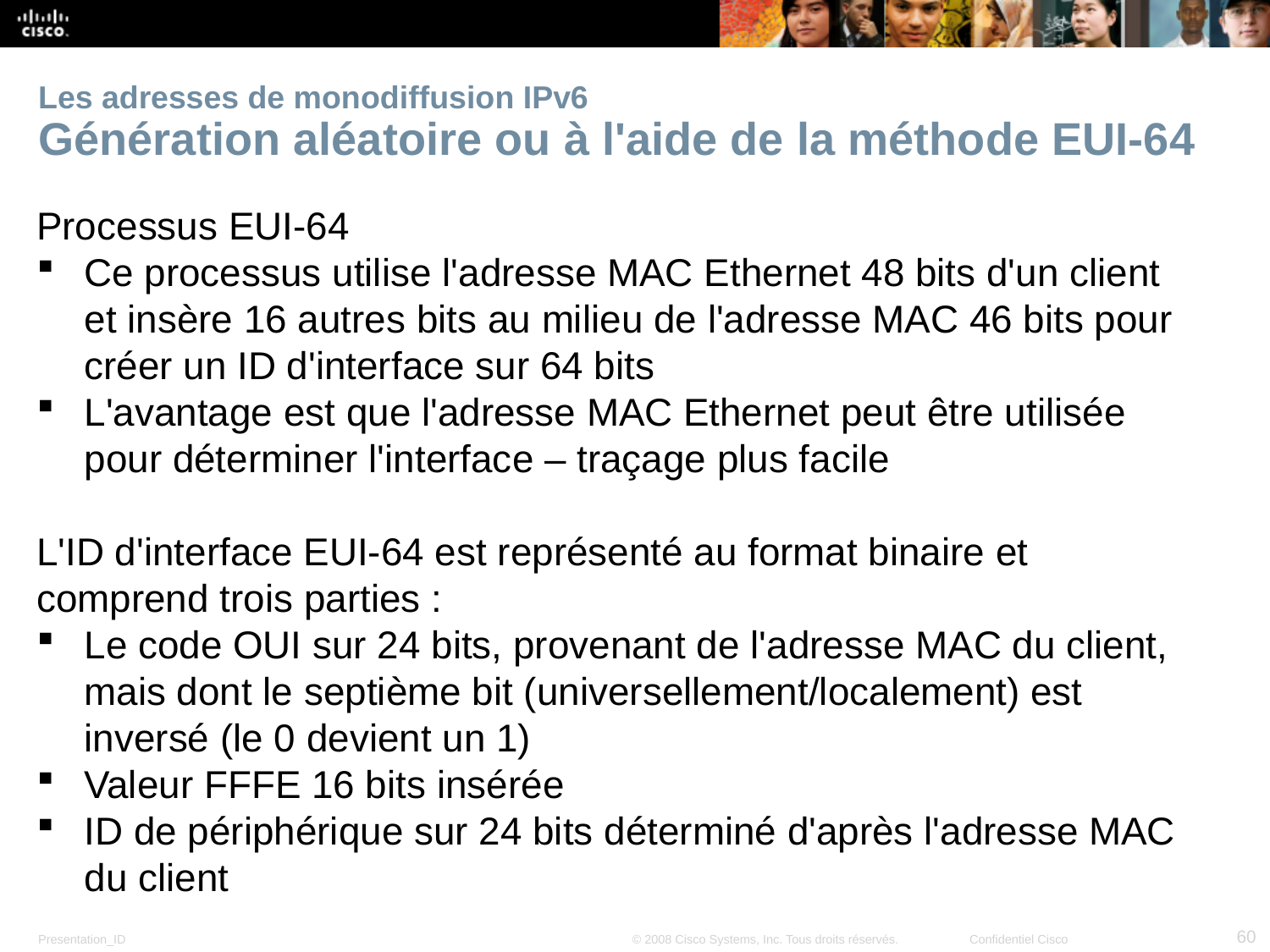

# Les adresses de monodiffusion IPv6 Génération aléatoire ou à l'aide de la méthode EUI-64
Processus EUI-64
Ce processus utilise l'adresse MAC Ethernet 48 bits d'un client et insère 16 autres bits au milieu de l'adresse MAC 46 bits pour créer un ID d'interface sur 64 bits
L'avantage est que l'adresse MAC Ethernet peut être utilisée pour déterminer l'interface – traçage plus facile

L'ID d'interface EUI-64 est représenté au format binaire et comprend trois parties :
Le code OUI sur 24 bits, provenant de l'adresse MAC du client, mais dont le septième bit (universellement/localement) est inversé (le 0 devient un 1)
Valeur FFFE 16 bits insérée
ID de périphérique sur 24 bits déterminé d'après l'adresse MAC du client